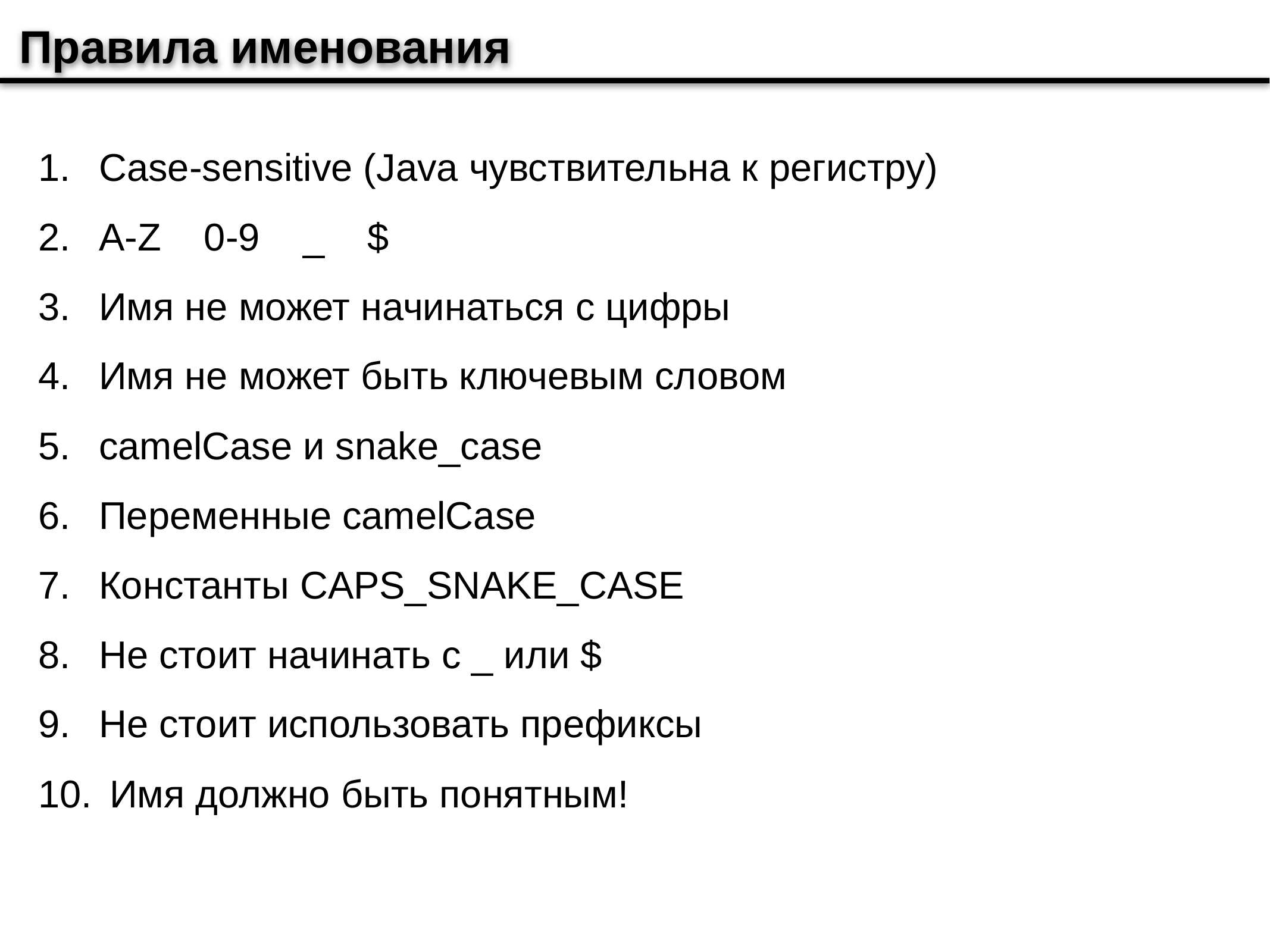

Правила именования

Case-sensitive (Java чувствительна к регистру)
A-Z    0-9    _    $
Имя не может начинаться с цифры
Имя не может быть ключевым словом
camelCase и snake_case
Переменные camelCase
Константы CAPS_SNAKE_CASE
Не стоит начинать с _ или $
Не стоит использовать префиксы
 Имя должно быть понятным!